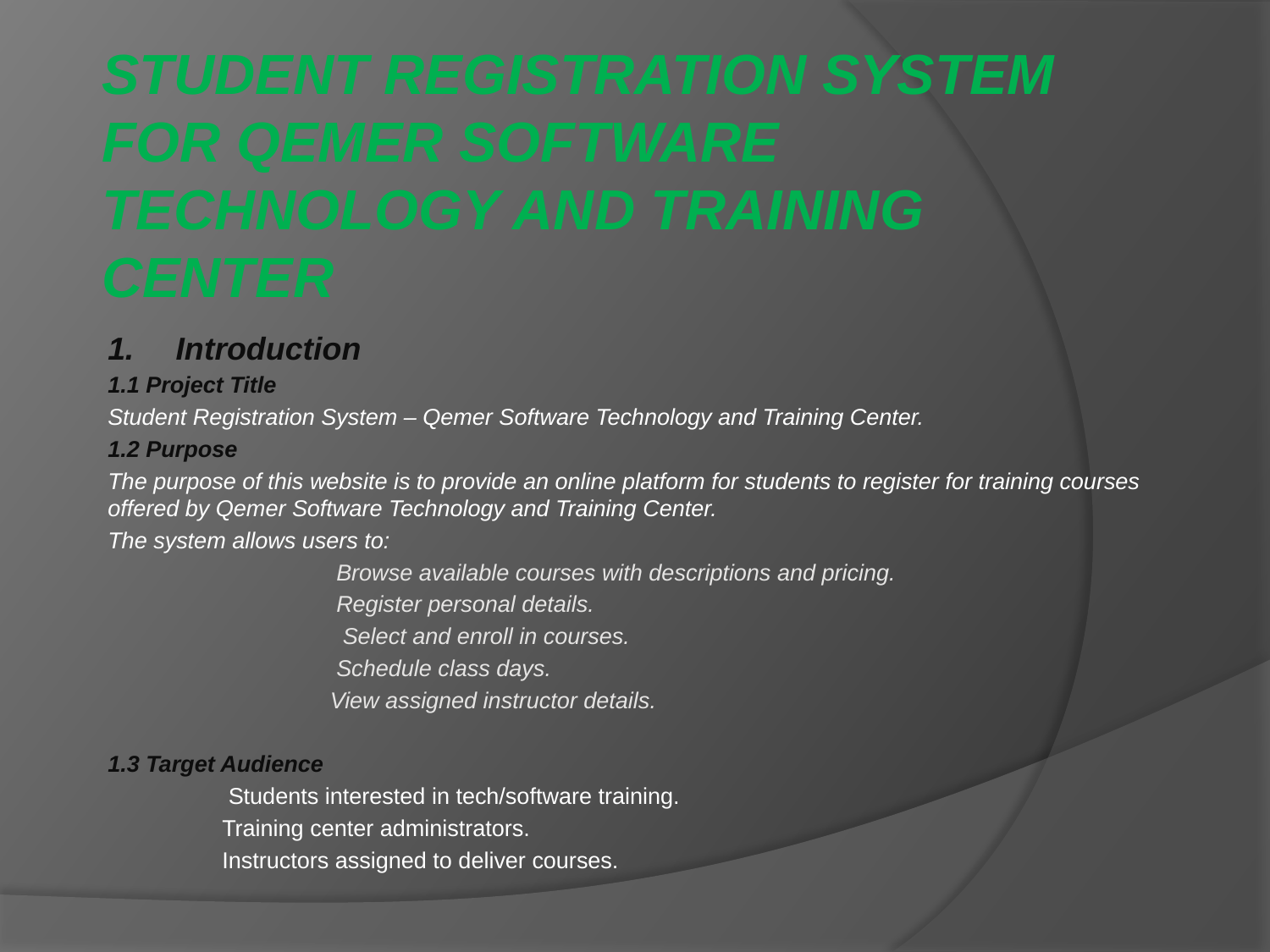

# Student Registration System For Qemer Software Technology And Training Center
1. 🧾 Introduction
1.1 Project Title
Student Registration System – Qemer Software Technology and Training Center.
1.2 Purpose
The purpose of this website is to provide an online platform for students to register for training courses offered by Qemer Software Technology and Training Center.
The system allows users to:
                                    Browse available courses with descriptions and pricing.
                                    Register personal details.
                                     Select and enroll in courses.
                                    Schedule class days.
                                   View assigned instructor details.

1.3 Target Audience
                   Students interested in tech/software training.
                  Training center administrators.
                  Instructors assigned to deliver courses.